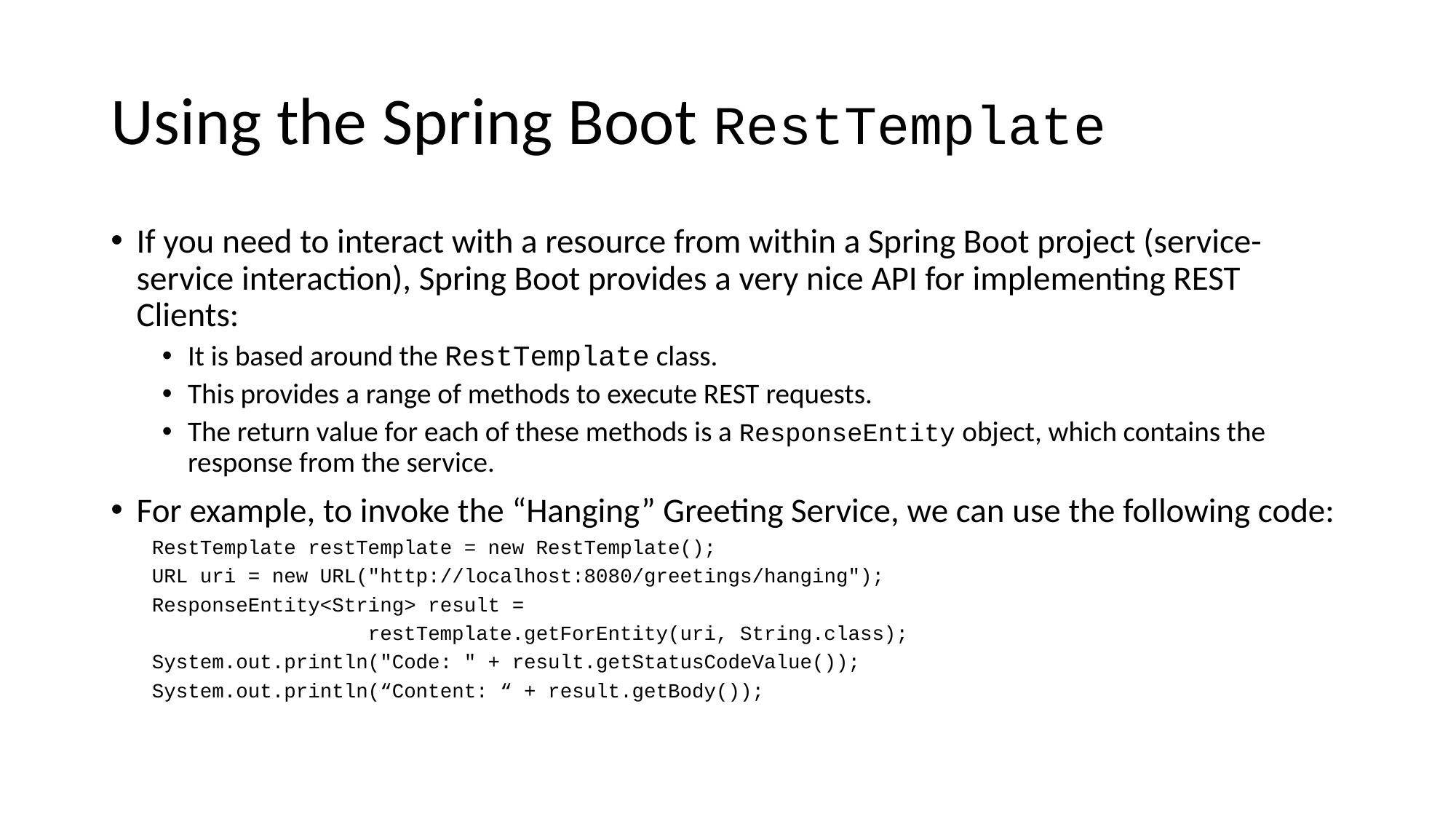

# Using the Spring Boot RestTemplate
If you need to interact with a resource from within a Spring Boot project (service-service interaction), Spring Boot provides a very nice API for implementing REST Clients:
It is based around the RestTemplate class.
This provides a range of methods to execute REST requests.
The return value for each of these methods is a ResponseEntity object, which contains the response from the service.
For example, to invoke the “Hanging” Greeting Service, we can use the following code:
RestTemplate restTemplate = new RestTemplate();
URL uri = new URL("http://localhost:8080/greetings/hanging");
ResponseEntity<String> result =
                  restTemplate.getForEntity(uri, String.class);
System.out.println("Code: " + result.getStatusCodeValue());
System.out.println(“Content: “ + result.getBody());